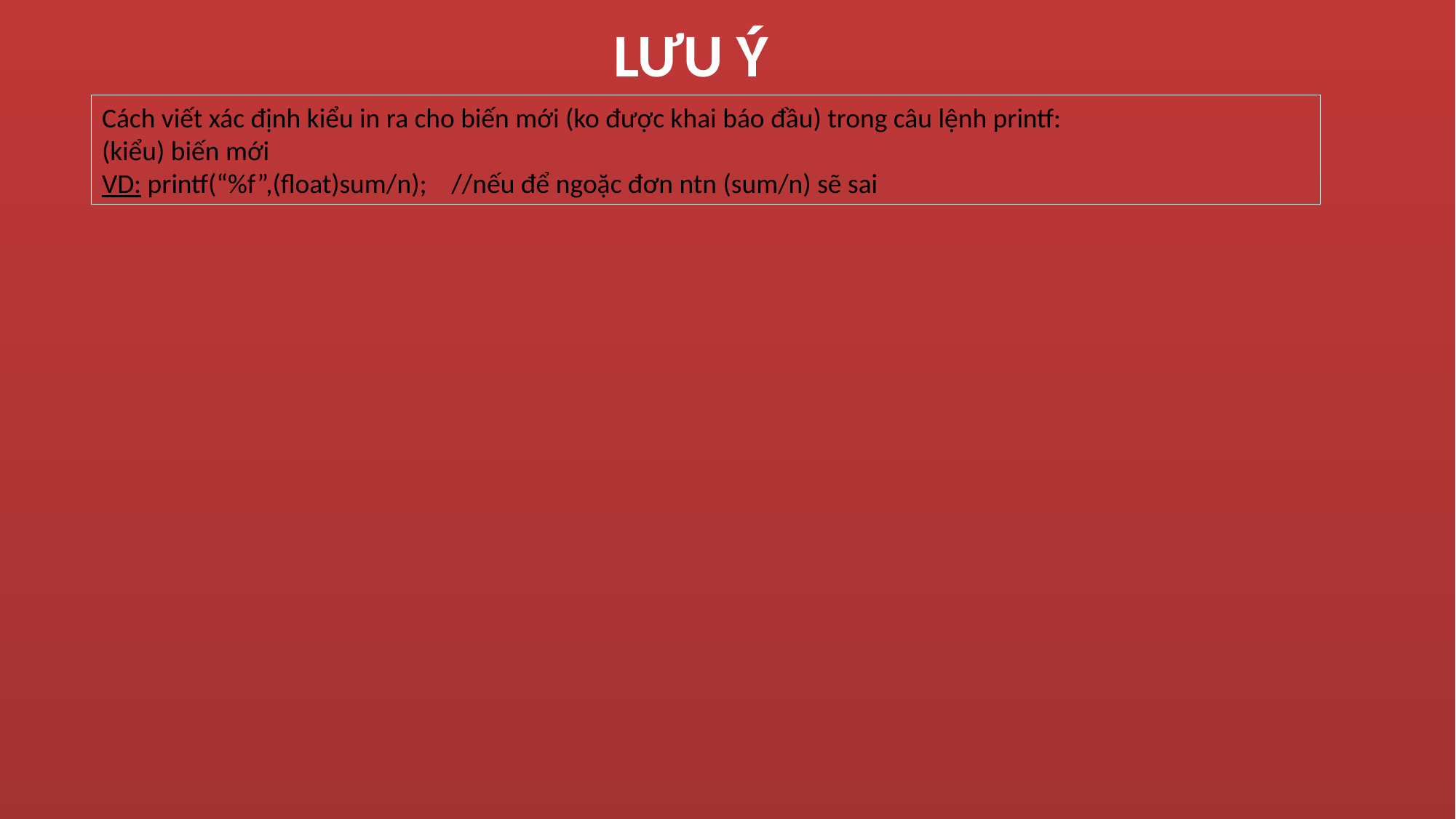

LƯU Ý
Cách viết xác định kiểu in ra cho biến mới (ko được khai báo đầu) trong câu lệnh printf:
(kiểu) biến mới
VD: printf(“%f”,(float)sum/n);    //nếu để ngoặc đơn ntn (sum/n) sẽ sai